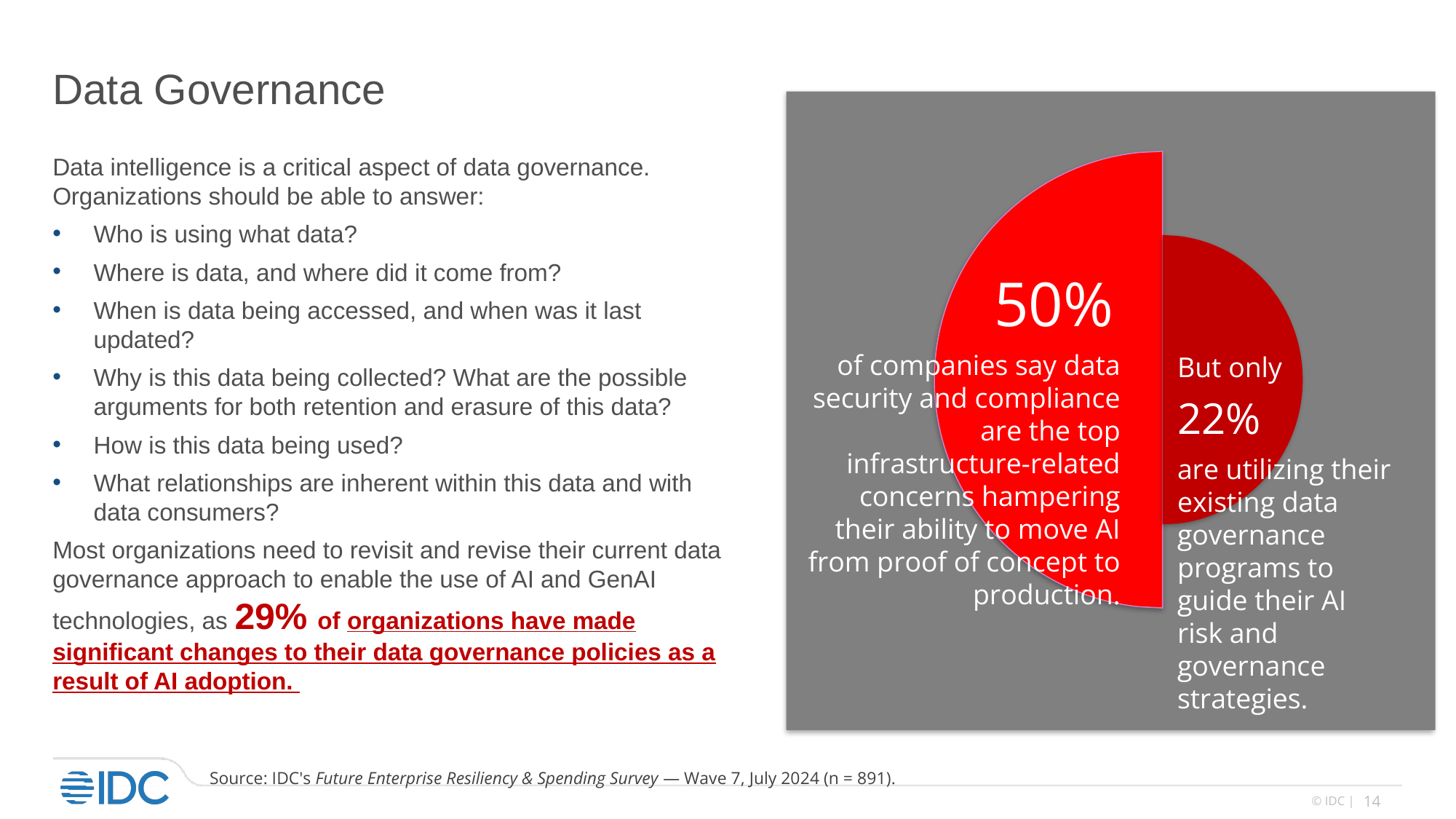

# Data Governance

Data intelligence is a critical aspect of data governance. Organizations should be able to answer:
Who is using what data?
Where is data, and where did it come from?
When is data being accessed, and when was it last updated?
Why is this data being collected? What are the possible arguments for both retention and erasure of this data?
How is this data being used?
What relationships are inherent within this data and with data consumers?
Most organizations need to revisit and revise their current data governance approach to enable the use of AI and GenAI technologies, as 29% of organizations have made significant changes to their data governance policies as a result of AI adoption.

50%
of companies say data security and compliance are the top infrastructure-related concerns hampering their ability to move AI from proof of concept to production.
But only
22%
are utilizing their existing data governance programs to guide their AI risk and governance strategies.
Source: IDC's Future Enterprise Resiliency & Spending Survey — Wave 7, July 2024 (n = 891).